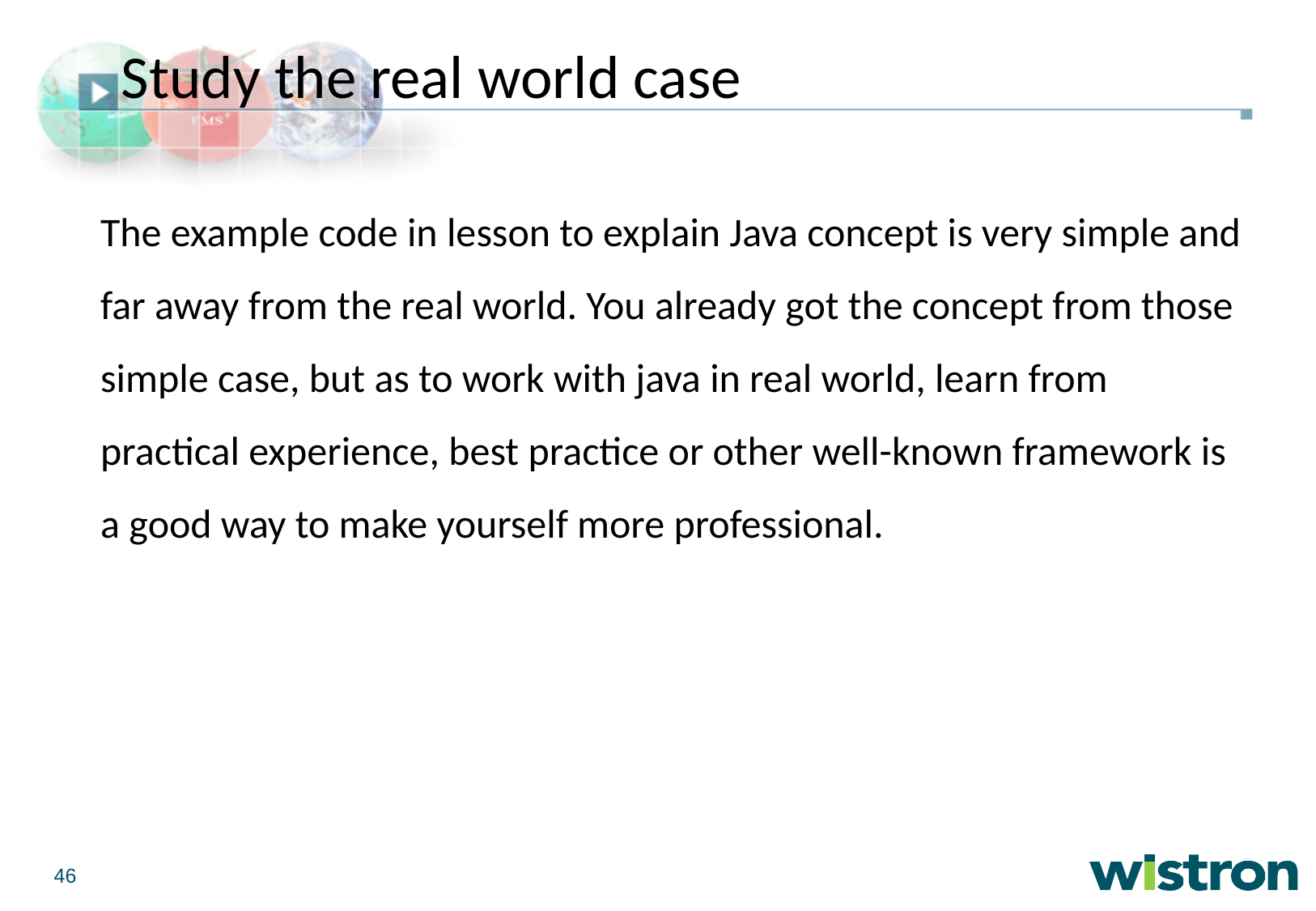

Study the real world case
The example code in lesson to explain Java concept is very simple and far away from the real world. You already got the concept from those simple case, but as to work with java in real world, learn from  practical experience, best practice or other well-known framework is a good way to make yourself more professional.